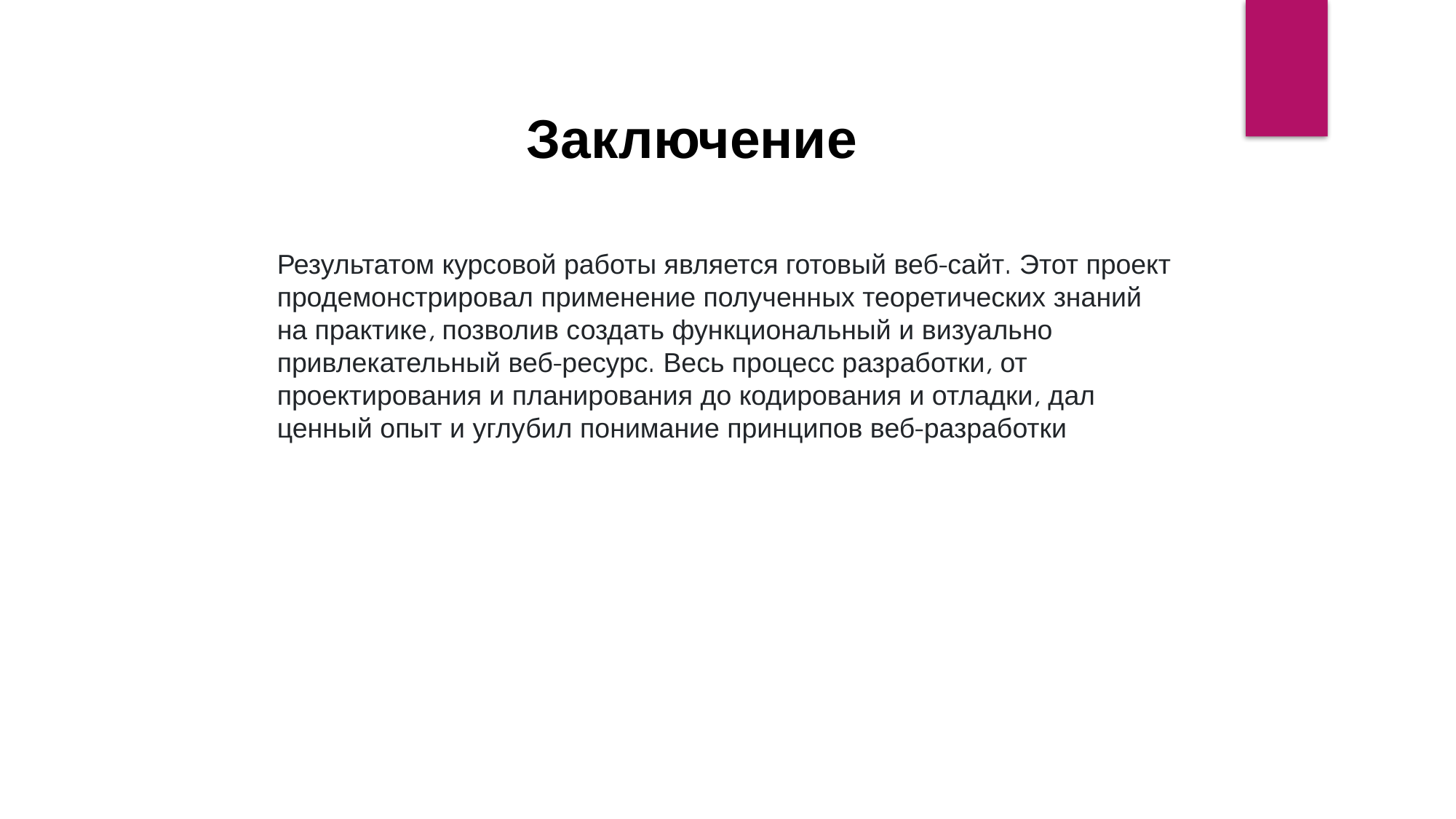

Заключение
Результатом курсовой работы является готовый веб-сайт. Этот проект продемонстрировал применение полученных теоретических знаний на практике, позволив создать функциональный и визуально привлекательный веб-ресурс. Весь процесс разработки, от проектирования и планирования до кодирования и отладки, дал ценный опыт и углубил понимание принципов веб-разработки